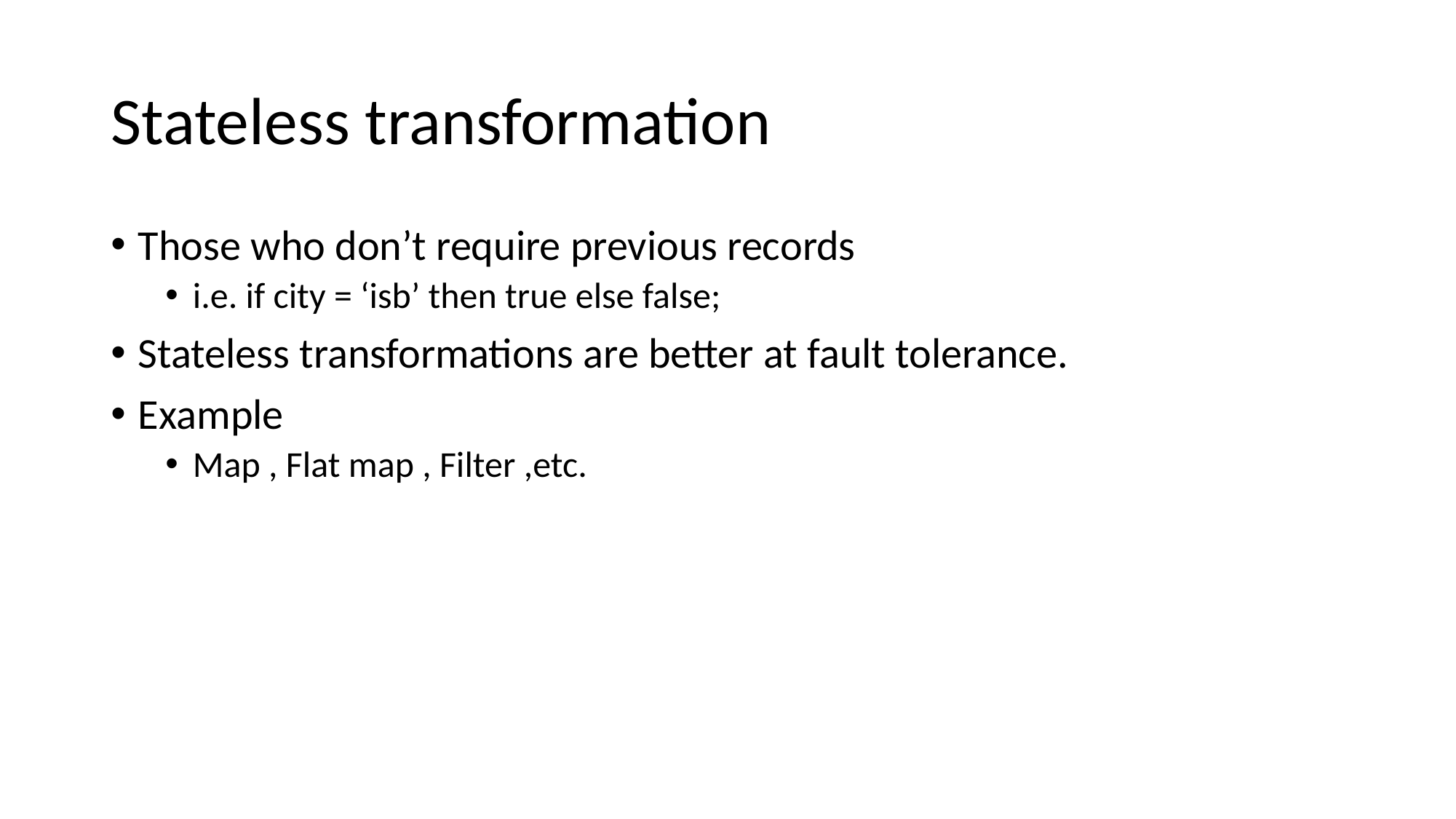

# Stateless transformation
Those who don’t require previous records
i.e. if city = ‘isb’ then true else false;
Stateless transformations are better at fault tolerance.
Example
Map , Flat map , Filter ,etc.